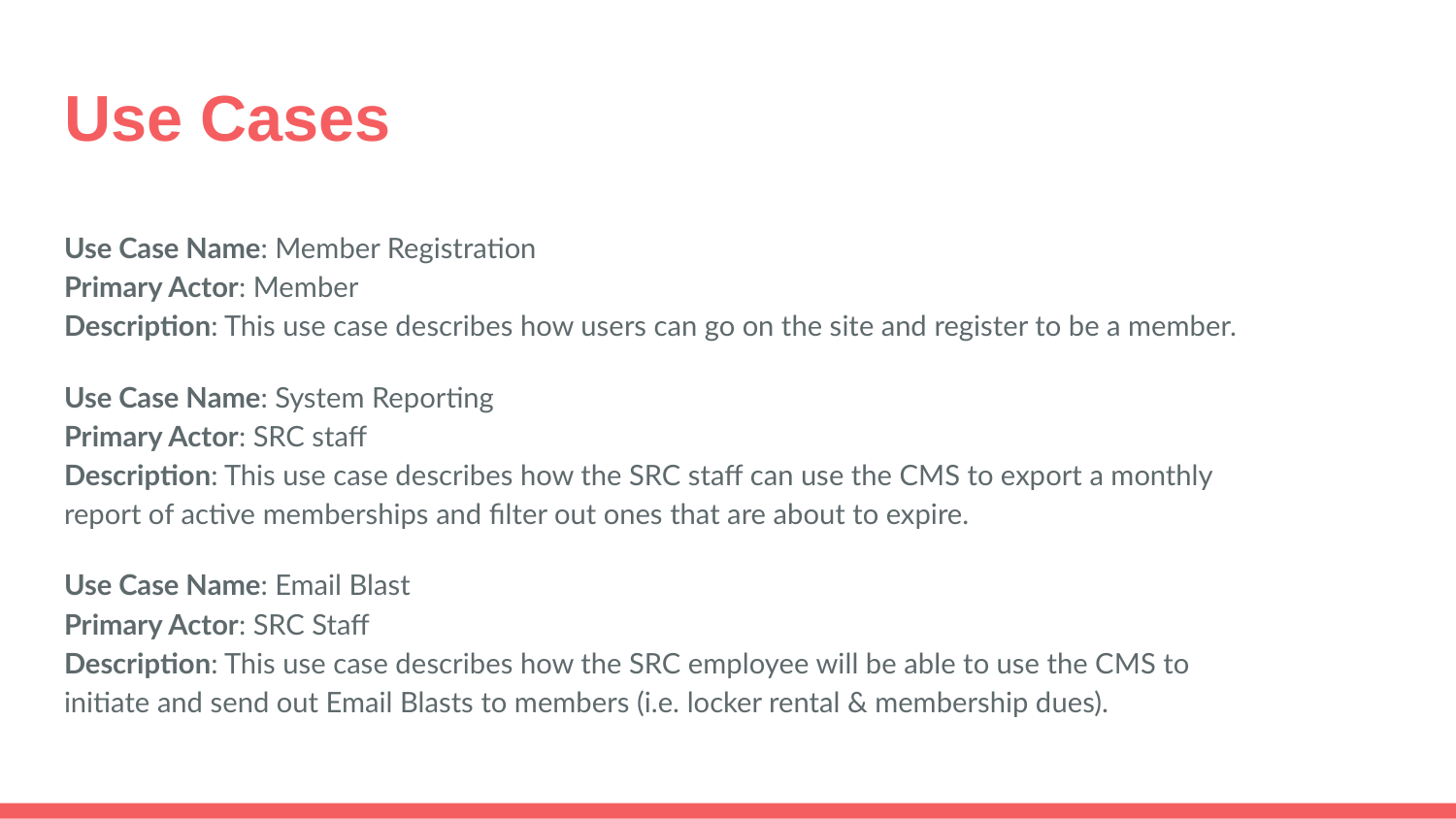

# Use Cases
Use Case Name: Member Registration
Primary Actor: Member
Description: This use case describes how users can go on the site and register to be a member.
Use Case Name: System Reporting
Primary Actor: SRC staff
Description: This use case describes how the SRC staff can use the CMS to export a monthly report of active memberships and filter out ones that are about to expire.
Use Case Name: Email Blast
Primary Actor: SRC Staff
Description: This use case describes how the SRC employee will be able to use the CMS to initiate and send out Email Blasts to members (i.e. locker rental & membership dues).